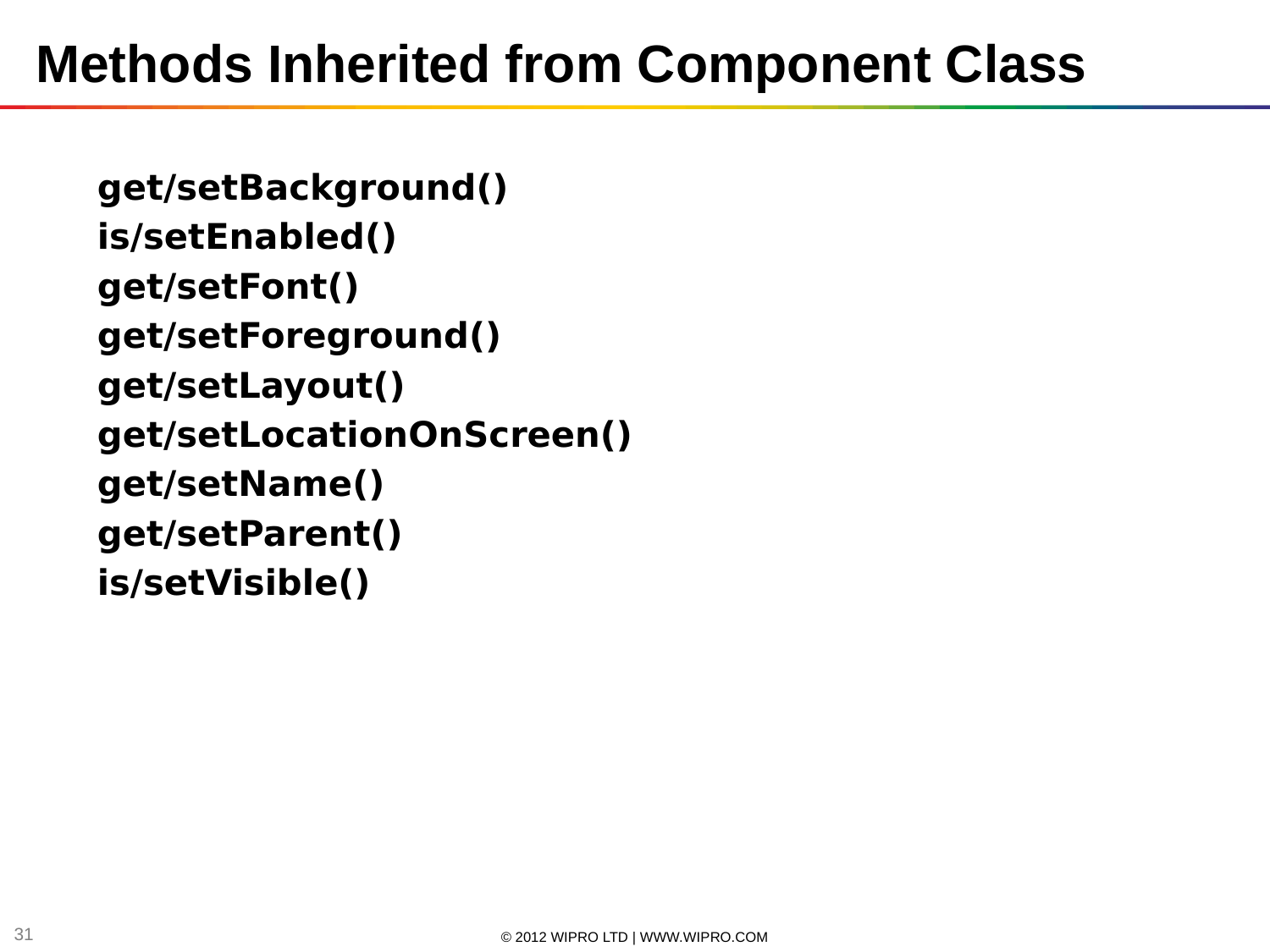

Methods Inherited from Component Class
get/setBackground()
is/setEnabled()
get/setFont()
get/setForeground()
get/setLayout()
get/setLocationOnScreen()
get/setName()
get/setParent()
is/setVisible()